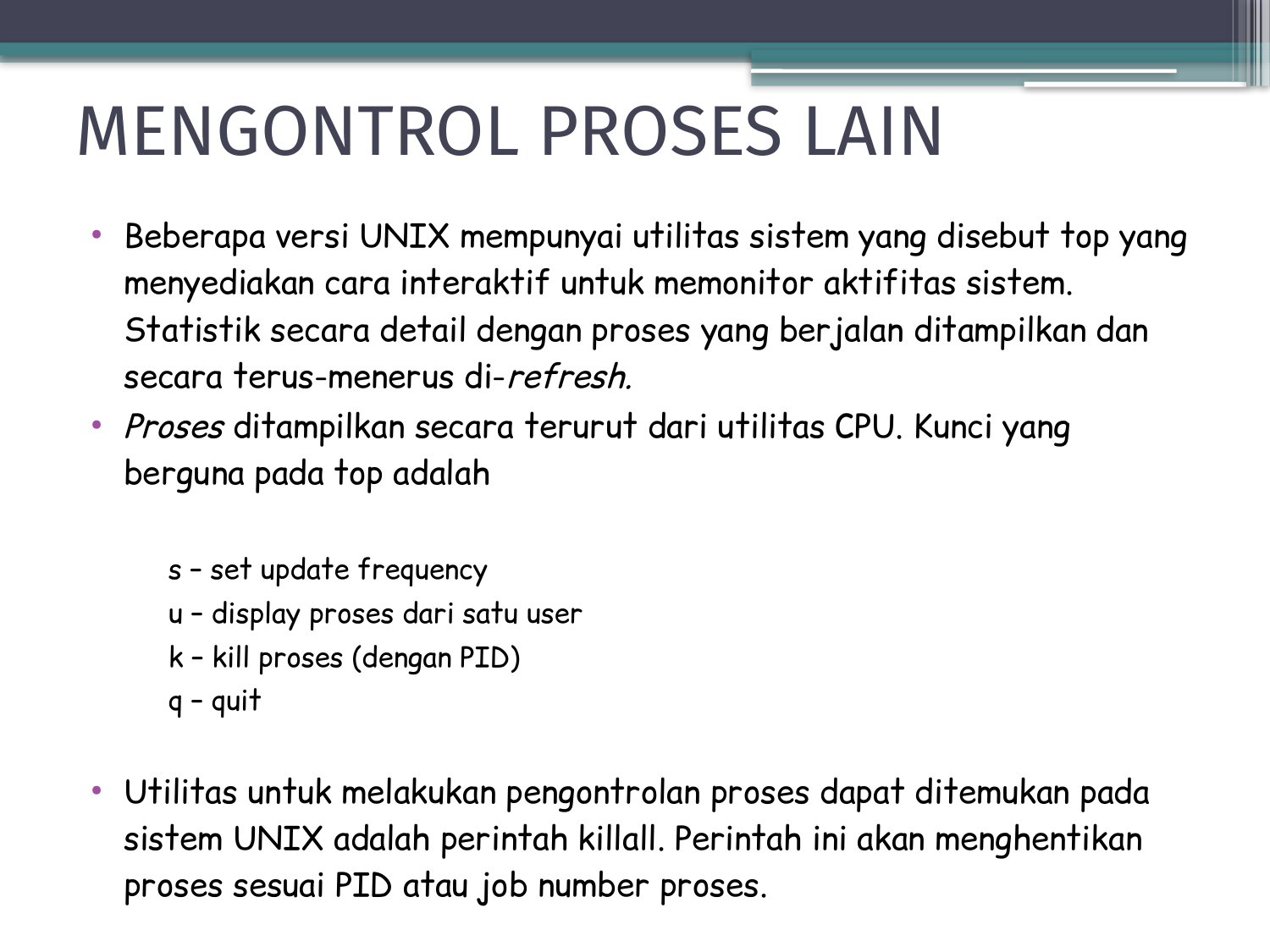

# MENGONTROL PROSES LAIN
Beberapa versi UNIX mempunyai utilitas sistem yang disebut top yang menyediakan cara interaktif untuk memonitor aktifitas sistem. Statistik secara detail dengan proses yang berjalan ditampilkan dan secara terus-menerus di-refresh.
Proses ditampilkan secara terurut dari utilitas CPU. Kunci yang berguna pada top adalah

s – set update frequency
u – display proses dari satu user
k – kill proses (dengan PID)
q – quit

Utilitas untuk melakukan pengontrolan proses dapat ditemukan pada sistem UNIX adalah perintah killall. Perintah ini akan menghentikan proses sesuai PID atau job number proses.